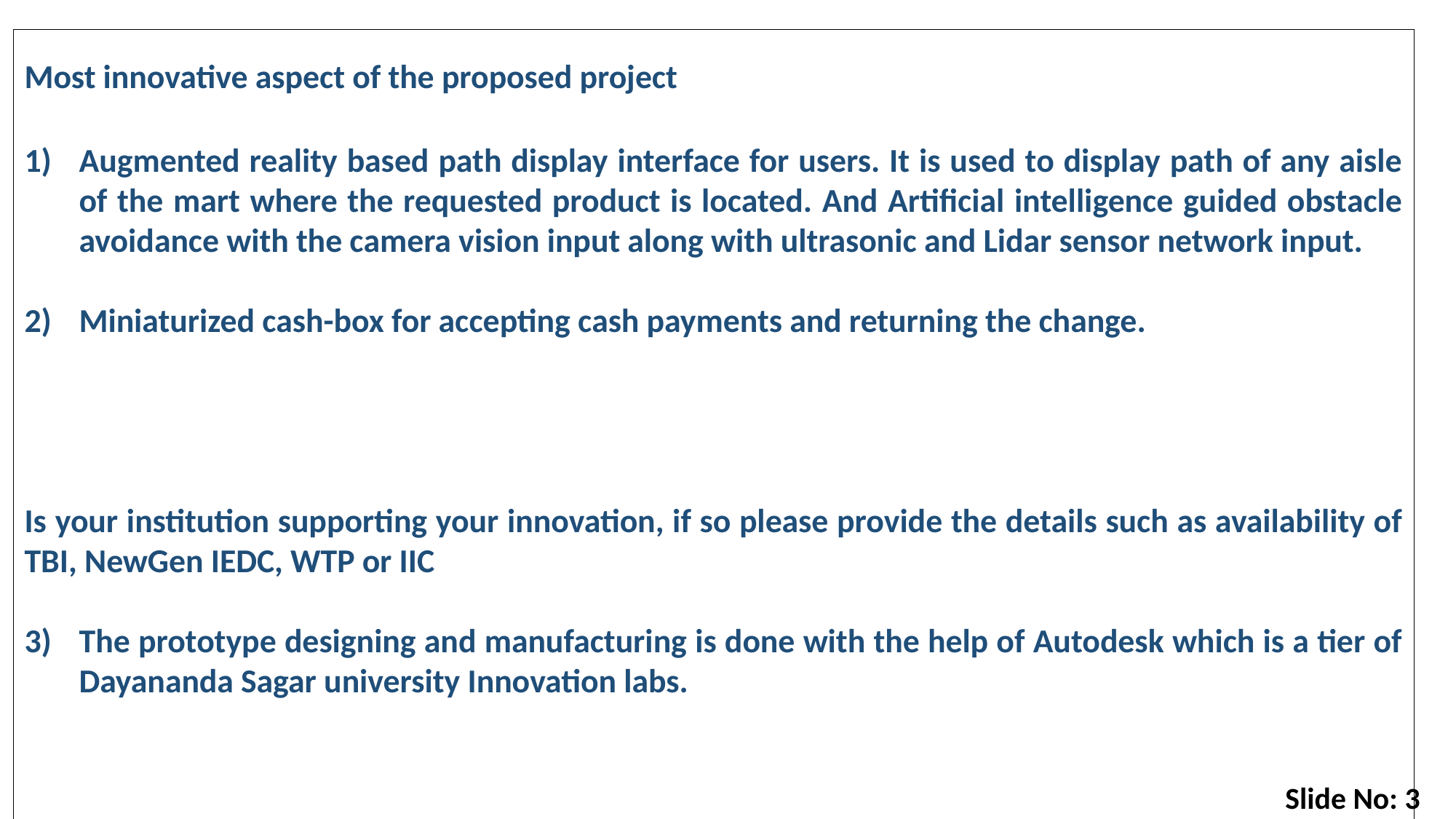

Most innovative aspect of the proposed project

Augmented reality based path display interface for users. It is used to display path of any aisle of the mart where the requested product is located. And Artificial intelligence guided obstacle avoidance with the camera vision input along with ultrasonic and Lidar sensor network input.

Miniaturized cash-box for accepting cash payments and returning the change.

Is your institution supporting your innovation, if so please provide the details such as availability of TBI, NewGen IEDC, WTP or IIC

The prototype designing and manufacturing is done with the help of Autodesk which is a tier of Dayananda Sagar university Innovation labs.

Slide No: 3